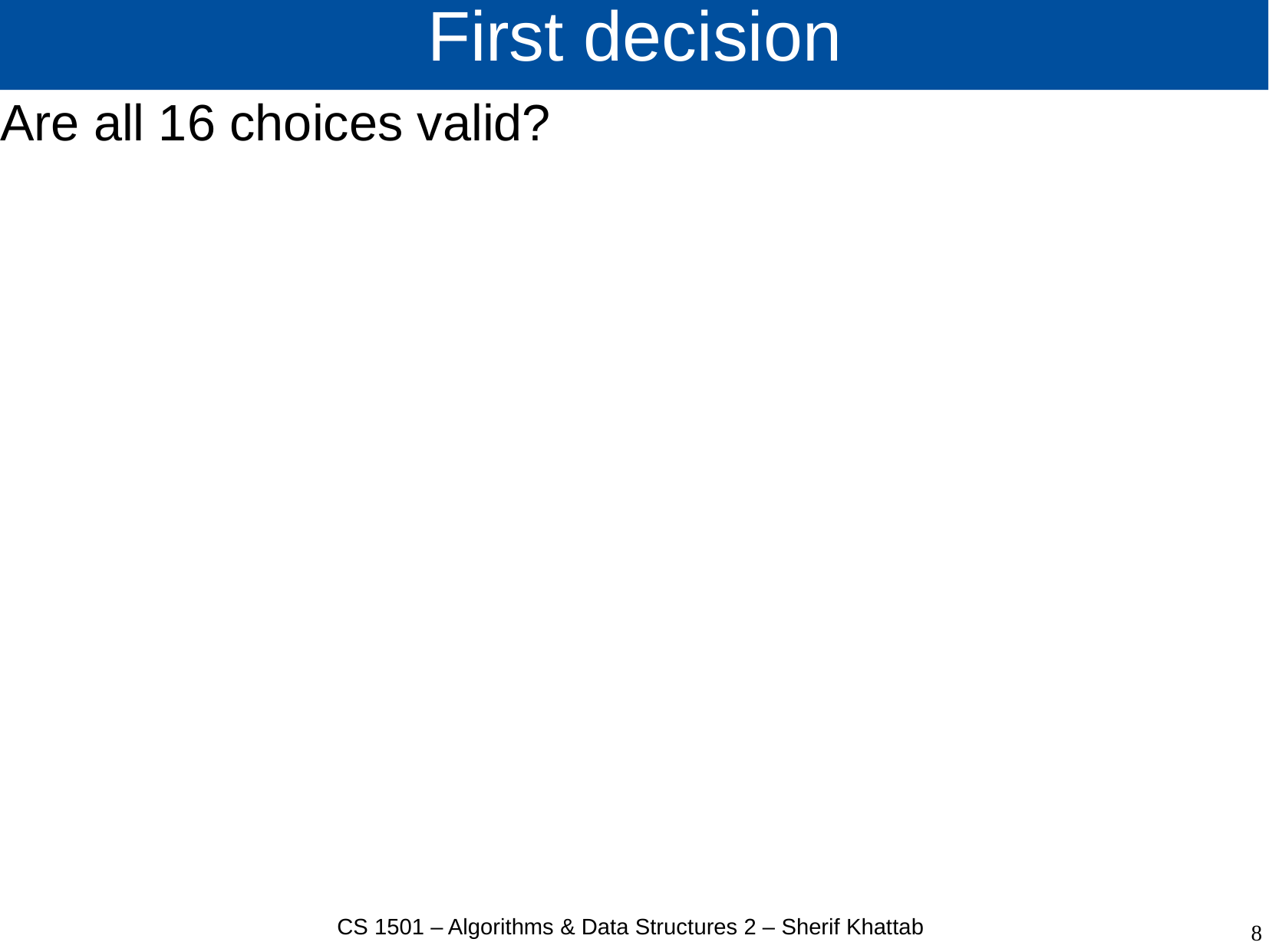

# First decision
Are all 16 choices valid?
CS 1501 – Algorithms & Data Structures 2 – Sherif Khattab
8